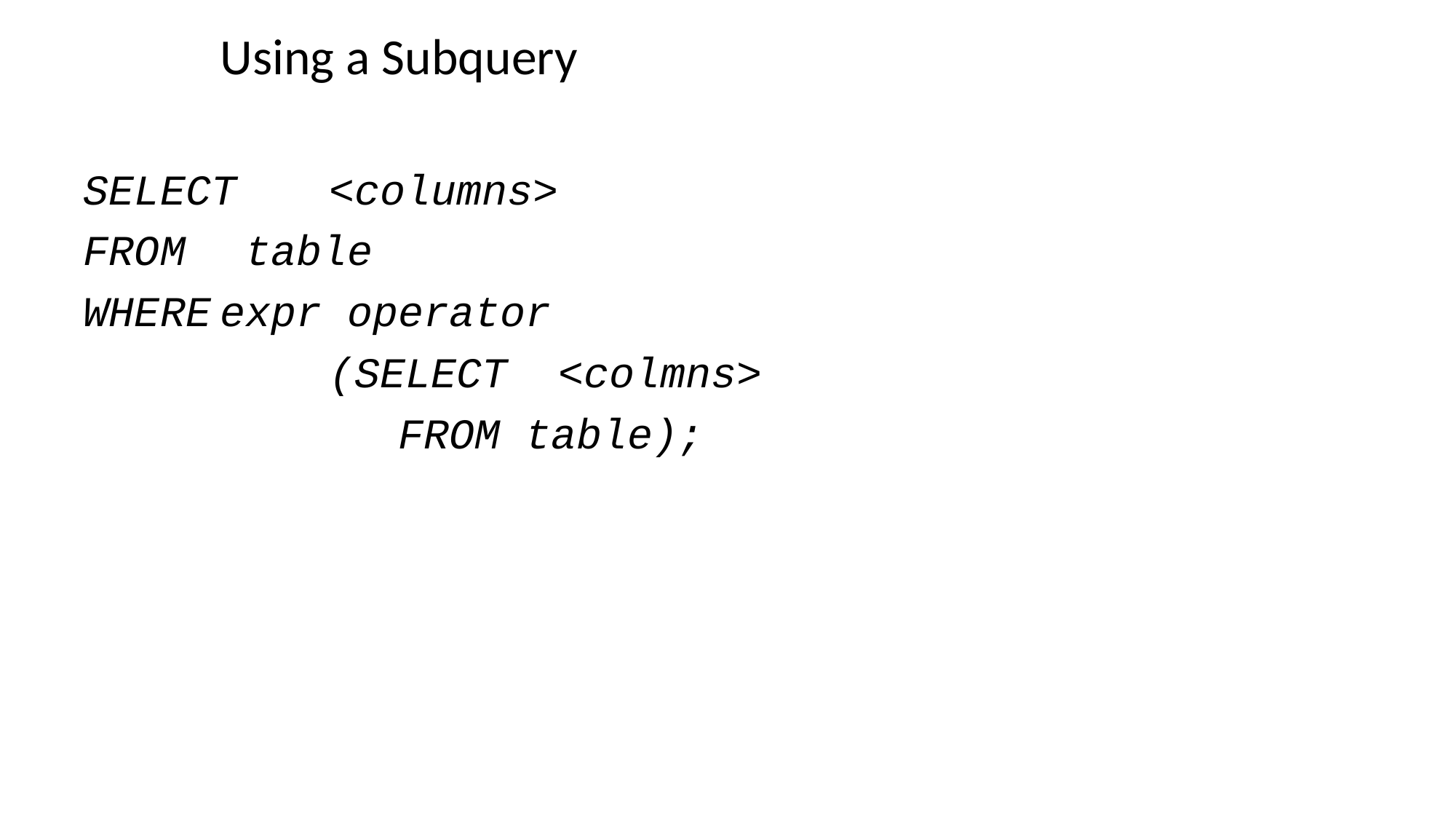

Using a Subquery
SELECT	<columns>
FROM	 table
WHERE	expr operator
		 	(SELECT  <colmns>
		       FROM table);